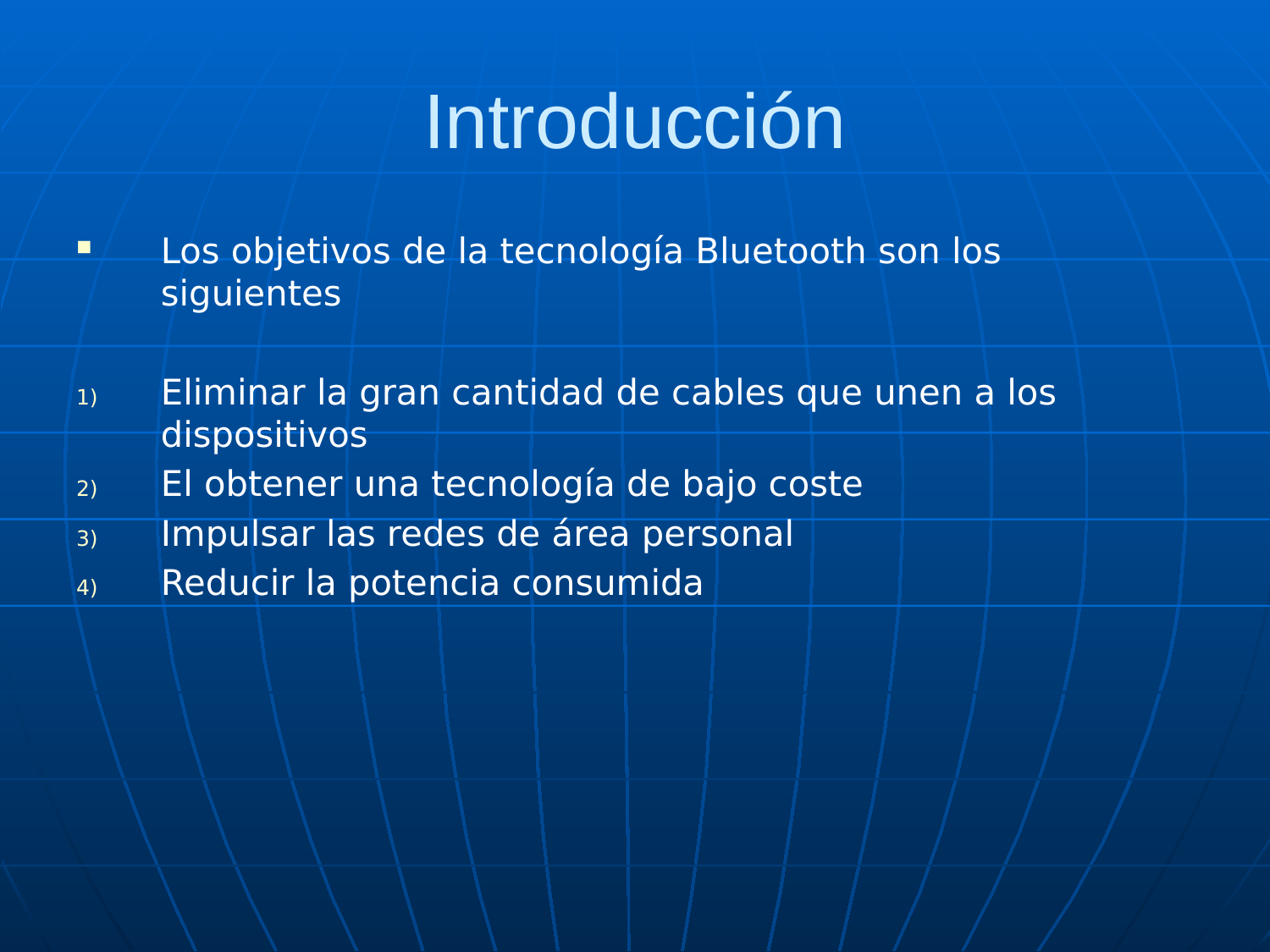

# Introducción
Los objetivos de la tecnología Bluetooth son los siguientes

Eliminar la gran cantidad de cables que unen a los dispositivos
El obtener una tecnología de bajo coste
Impulsar las redes de área personal
Reducir la potencia consumida